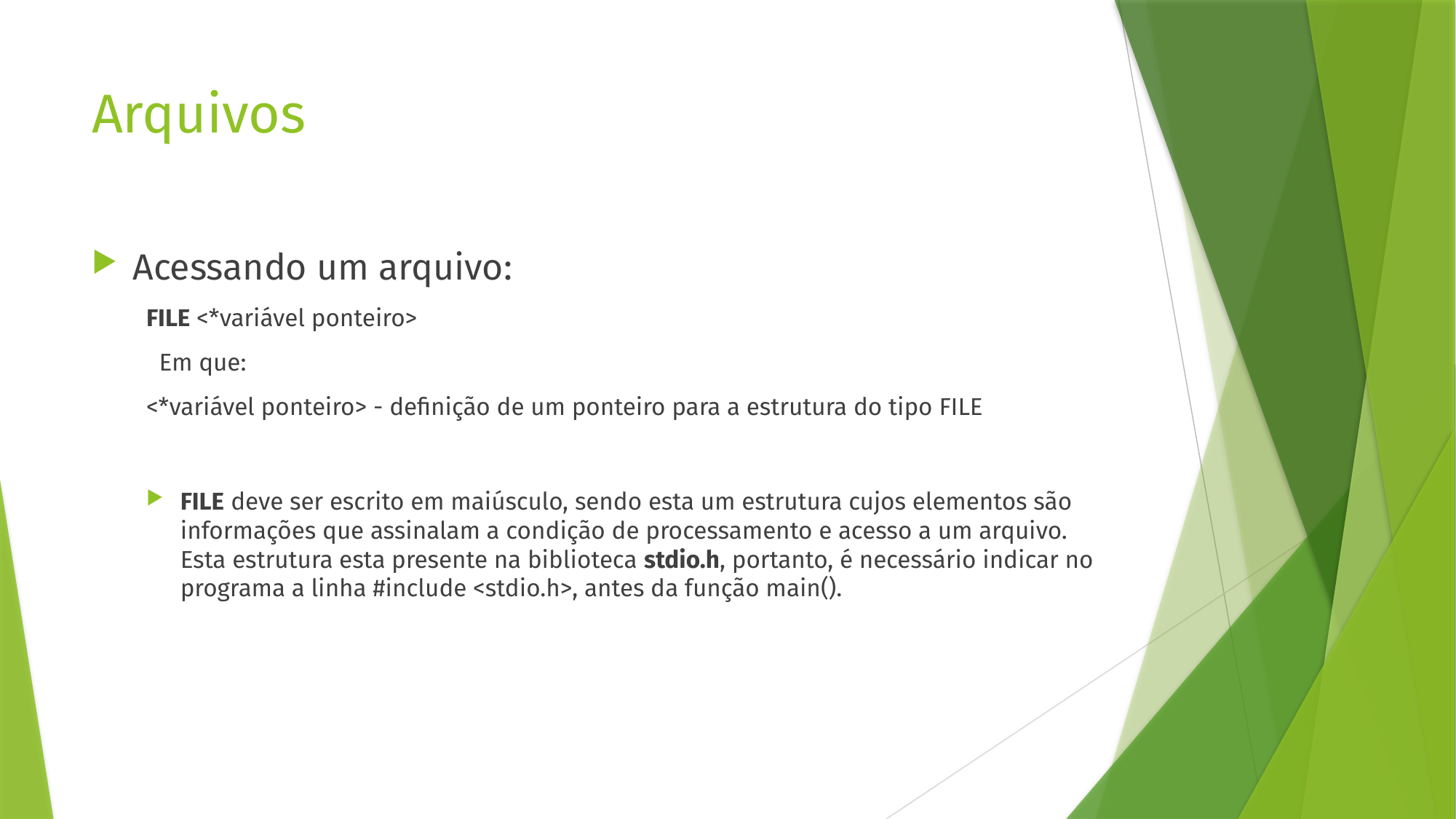

# Arquivos
Acessando um arquivo:
FILE <*variável ponteiro>
  Em que:
<*variável ponteiro> - definição de um ponteiro para a estrutura do tipo FILE

FILE deve ser escrito em maiúsculo, sendo esta um estrutura cujos elementos são informações que assinalam a condição de processamento e acesso a um arquivo. Esta estrutura esta presente na biblioteca stdio.h, portanto, é necessário indicar no programa a linha #include <stdio.h>, antes da função main().